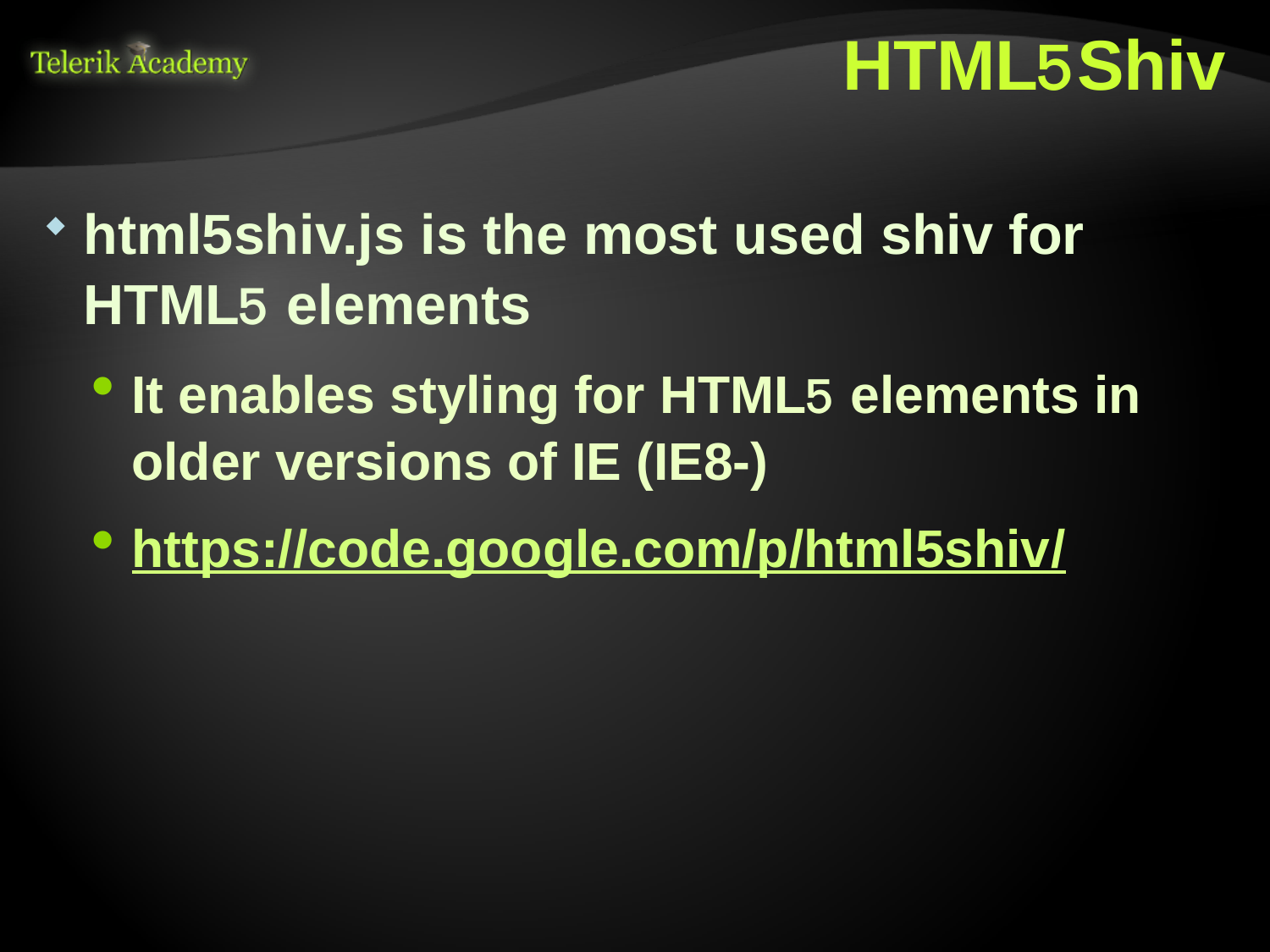

# HTML5Shiv
html5shiv.js is the most used shiv for HTML5 elements
It enables styling for HTML5 elements in older versions of IE (IE8-)
https://code.google.com/p/html5shiv/